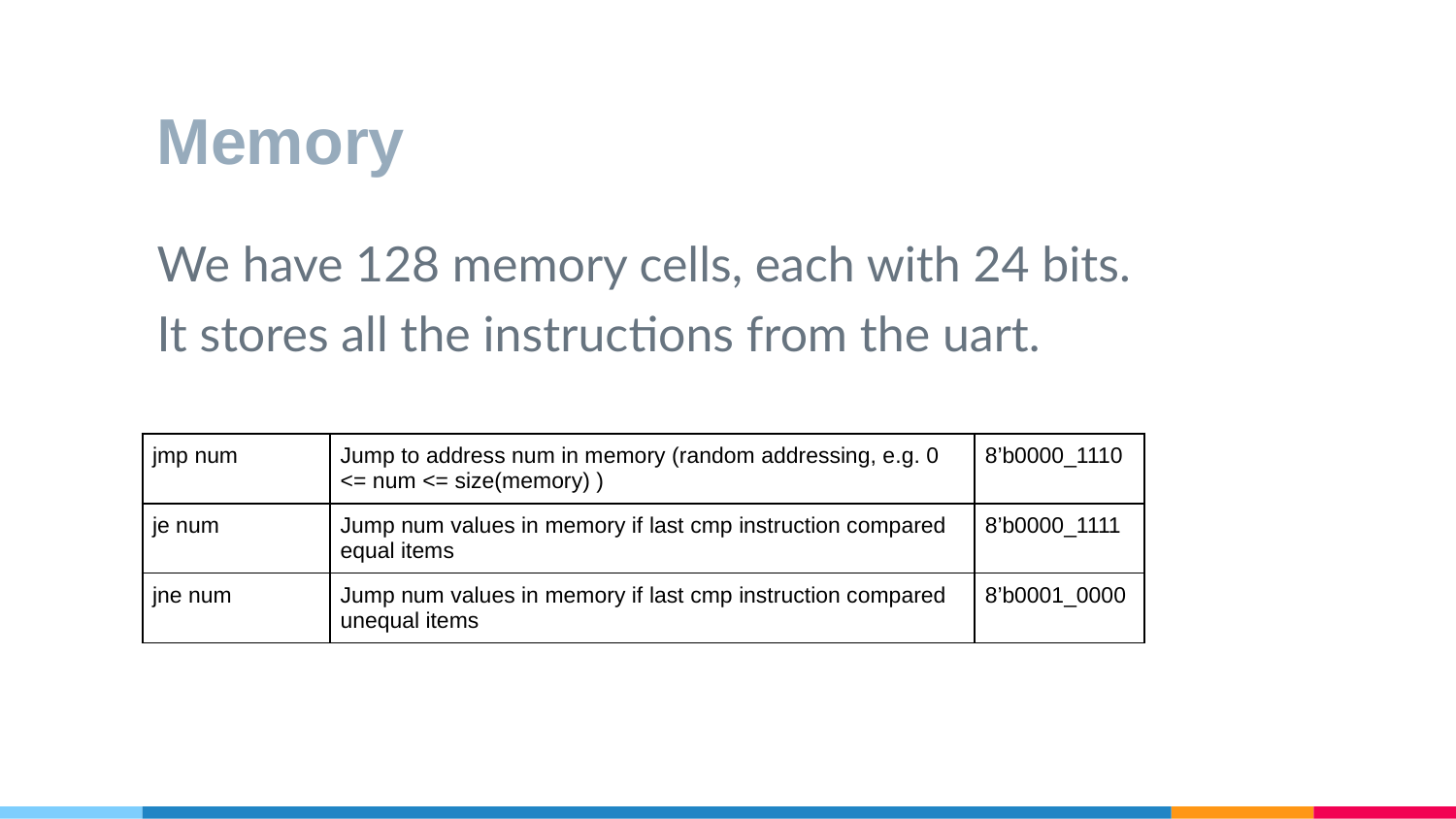

# Memory
We have 128 memory cells, each with 24 bits.
It stores all the instructions from the uart.
| jmp num | Jump to address num in memory (random addressing, e.g. 0 <= num <= size(memory) ) | 8’b0000\_1110 |
| --- | --- | --- |
| je num | Jump num values in memory if last cmp instruction compared equal items | 8’b0000\_1111 |
| jne num | Jump num values in memory if last cmp instruction compared unequal items | 8’b0001\_0000 |